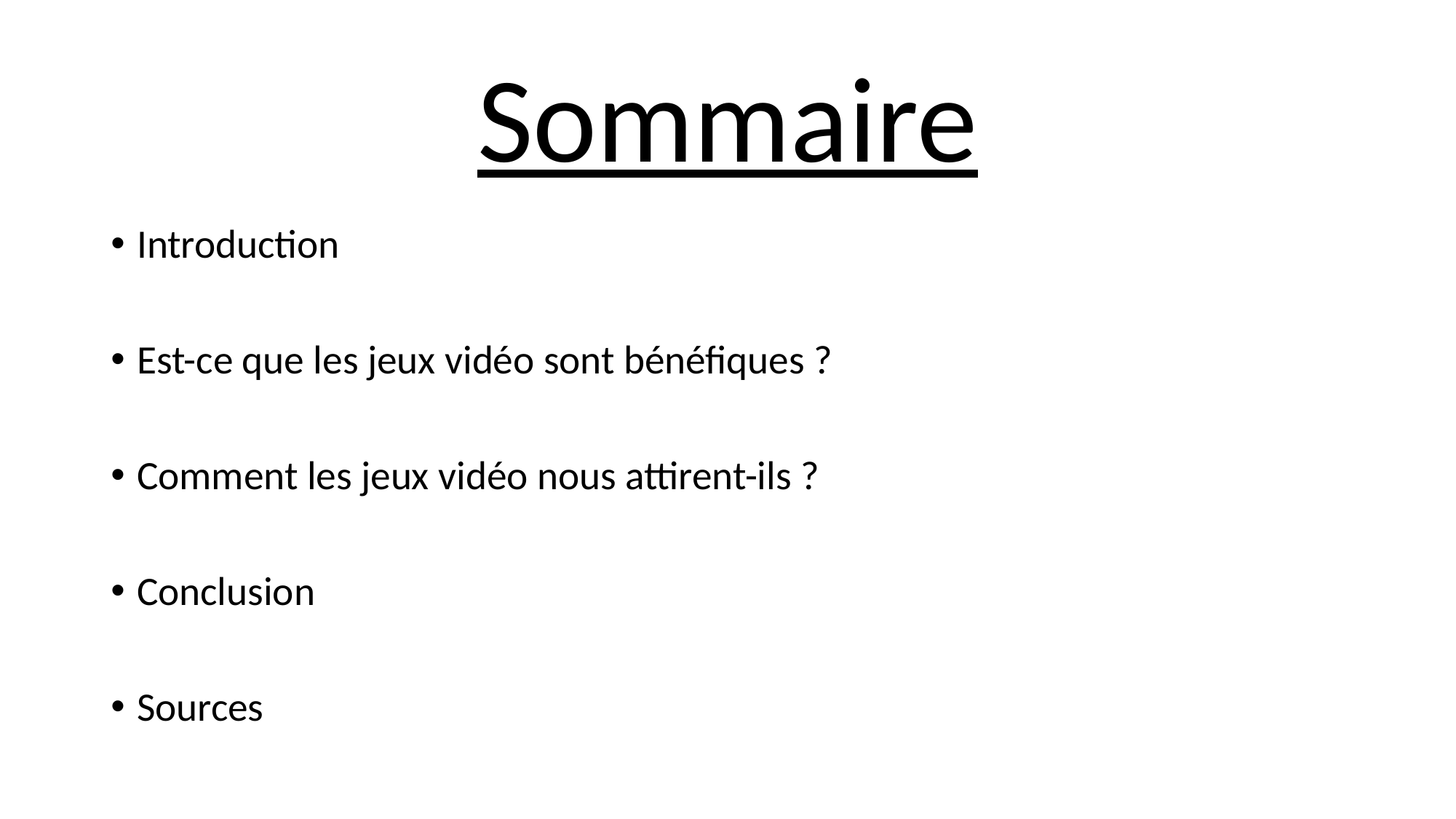

# Sommaire
Introduction

Est-ce que les jeux vidéo sont bénéfiques ?

Comment les jeux vidéo nous attirent-ils ?

Conclusion

Sources